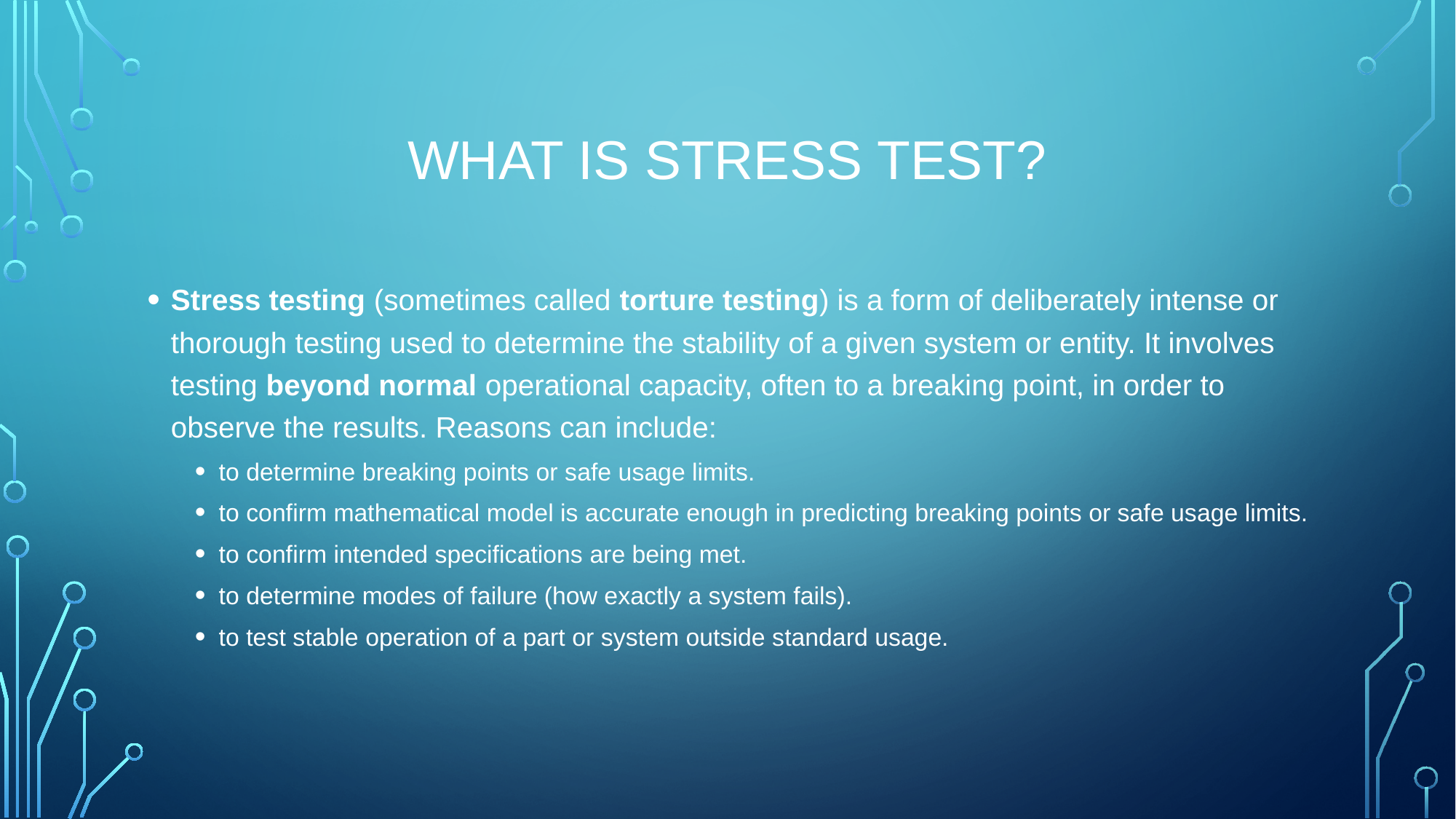

# What is stress test?
Stress testing (sometimes called torture testing) is a form of deliberately intense or thorough testing used to determine the stability of a given system or entity. It involves testing beyond normal operational capacity, often to a breaking point, in order to observe the results. Reasons can include:
to determine breaking points or safe usage limits.
to confirm mathematical model is accurate enough in predicting breaking points or safe usage limits.
to confirm intended specifications are being met.
to determine modes of failure (how exactly a system fails).
to test stable operation of a part or system outside standard usage.